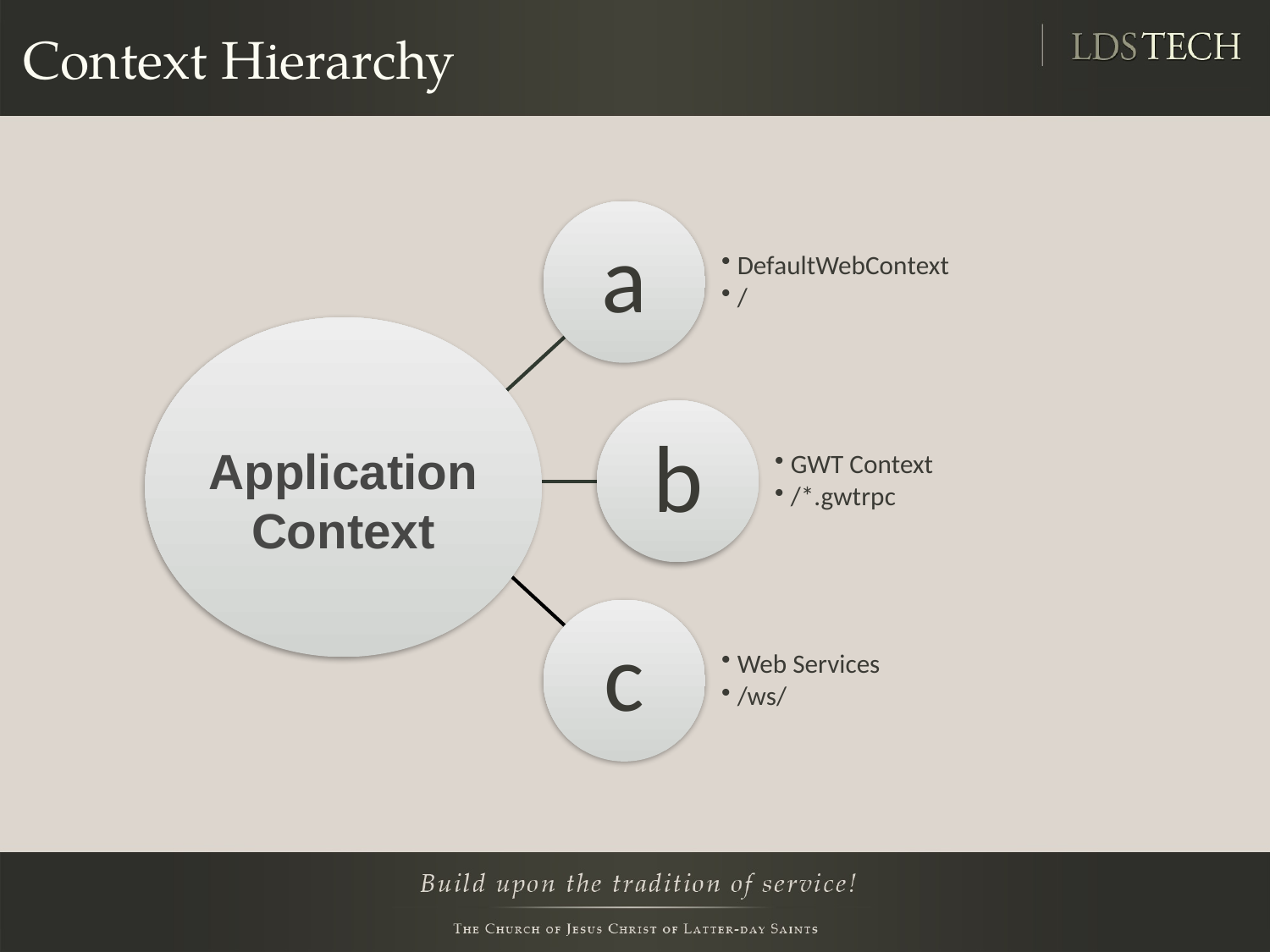

# Context Hierarchy

a
DefaultWebContext
/
b
GWT Context
/*.gwtrpc
c
Web Services
/ws/
Application
Context